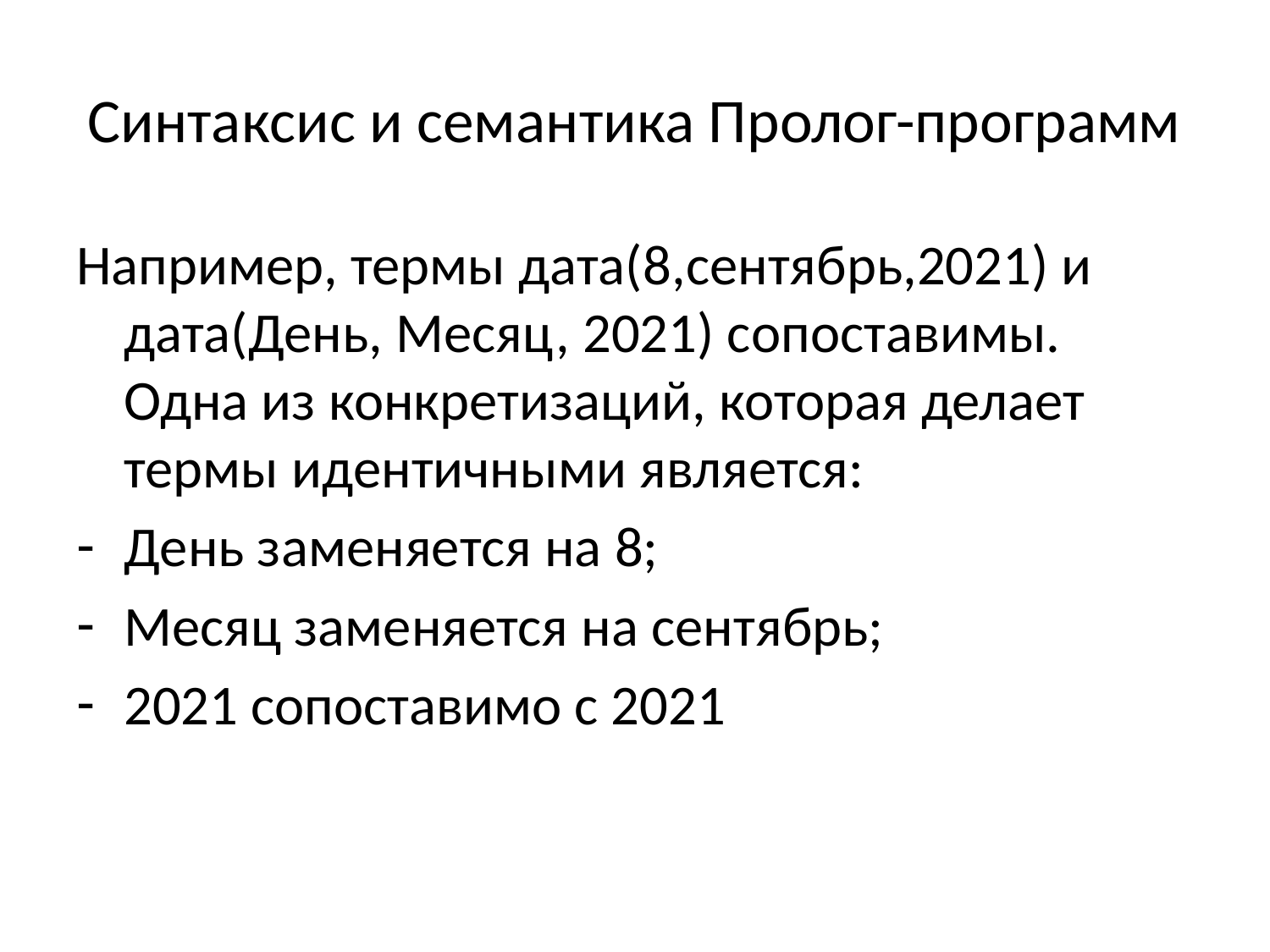

# Синтаксис и семантика Пролог-программ
Например, термы дата(8,сентябрь,2021) и дата(День, Месяц, 2021) сопоставимы. Одна из конкретизаций, которая делает термы идентичными является:
День заменяется на 8;
Месяц заменяется на сентябрь;
2021 сопоставимо с 2021